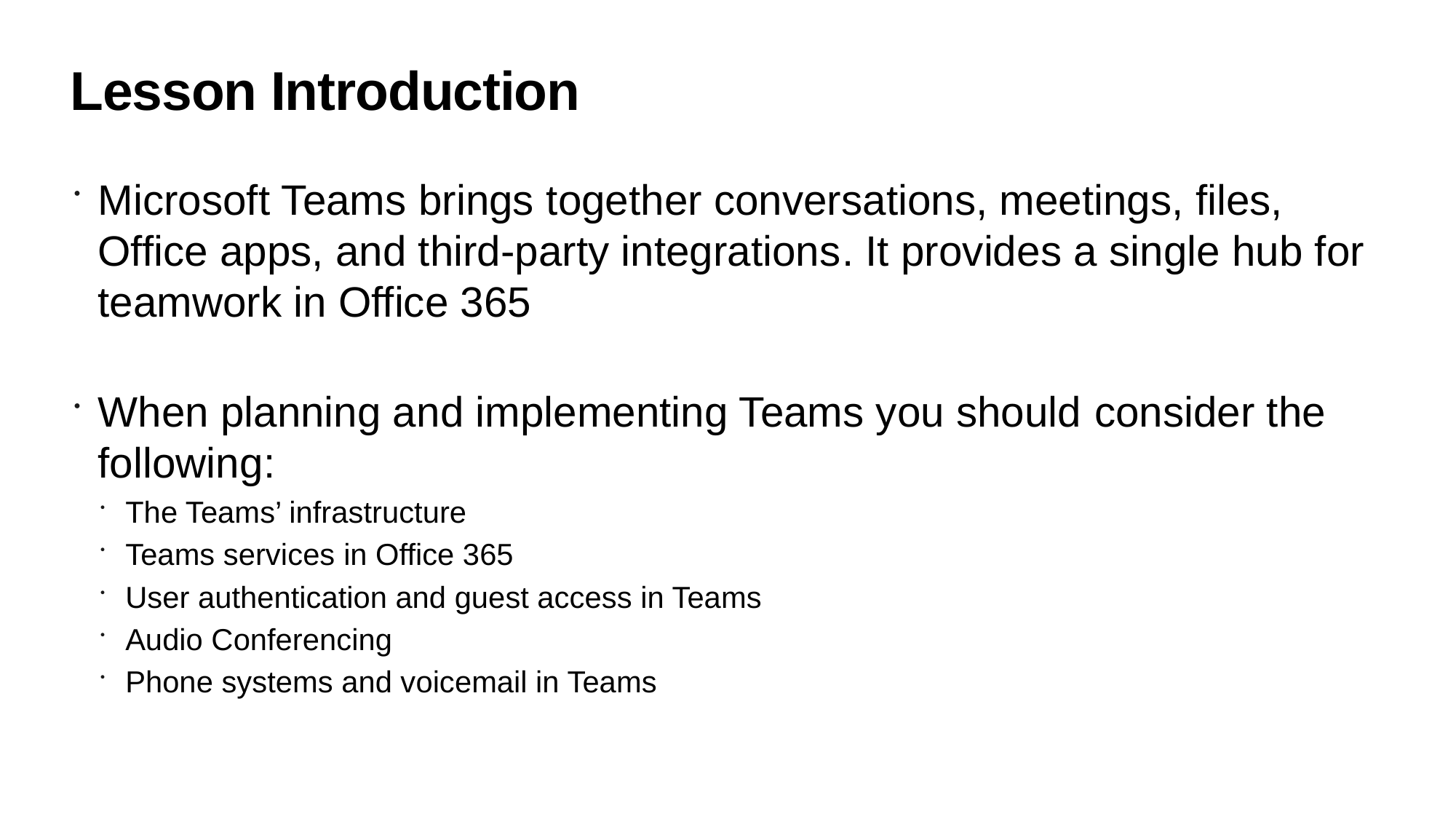

# Lesson Introduction
Microsoft Teams brings together conversations, meetings, files, Office apps, and third-party integrations. It provides a single hub for teamwork in Office 365
When planning and implementing Teams you should consider the following:
The Teams’ infrastructure
Teams services in Office 365
User authentication and guest access in Teams
Audio Conferencing
Phone systems and voicemail in Teams